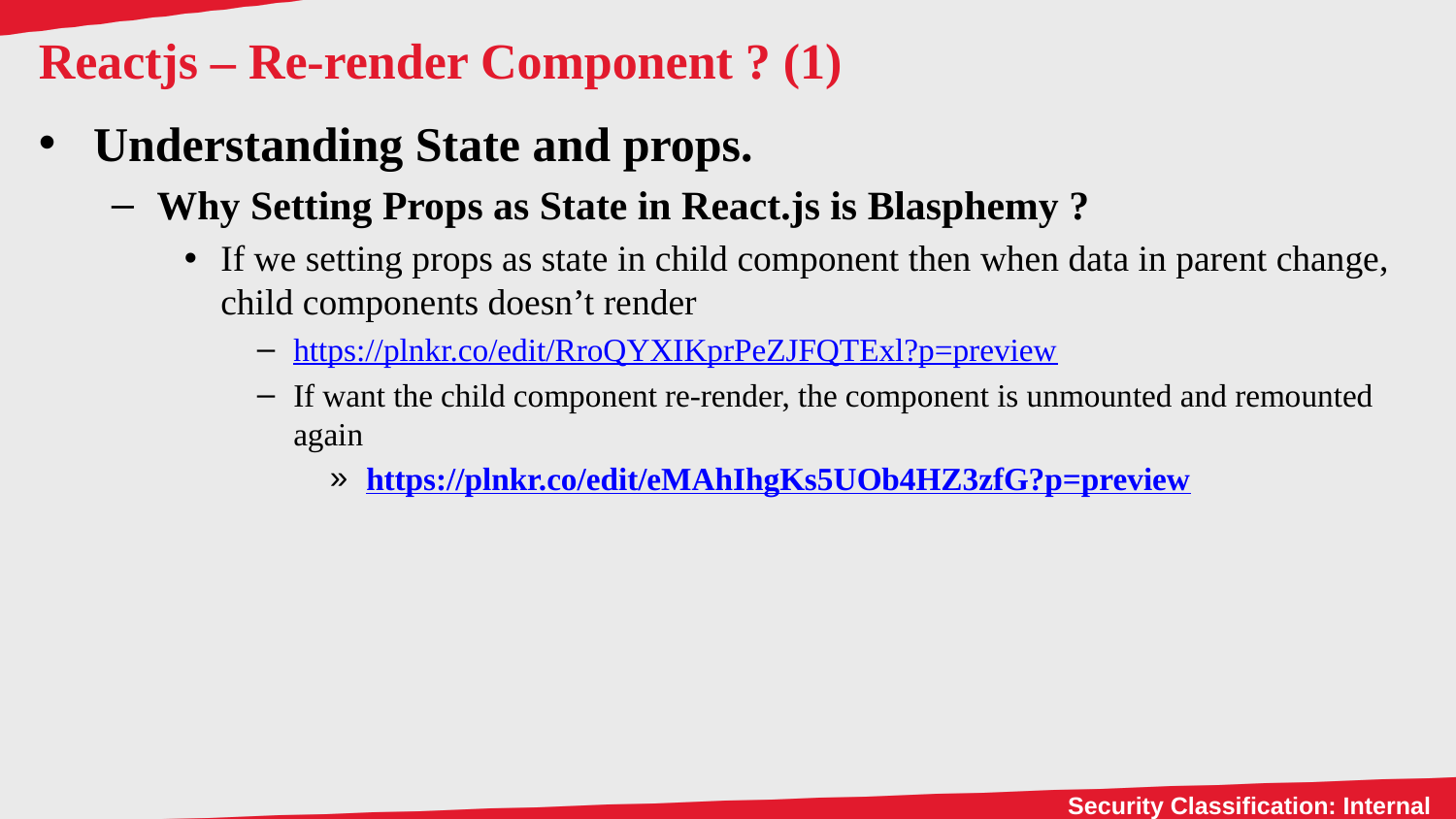

# Reactjs – Re-render Component ? (1)
Understanding State and props.
Why Setting Props as State in React.js is Blasphemy ?
If we setting props as state in child component then when data in parent change, child components doesn’t render
https://plnkr.co/edit/RroQYXIKprPeZJFQTExl?p=preview
If want the child component re-render, the component is unmounted and remounted again
https://plnkr.co/edit/eMAhIhgKs5UOb4HZ3zfG?p=preview